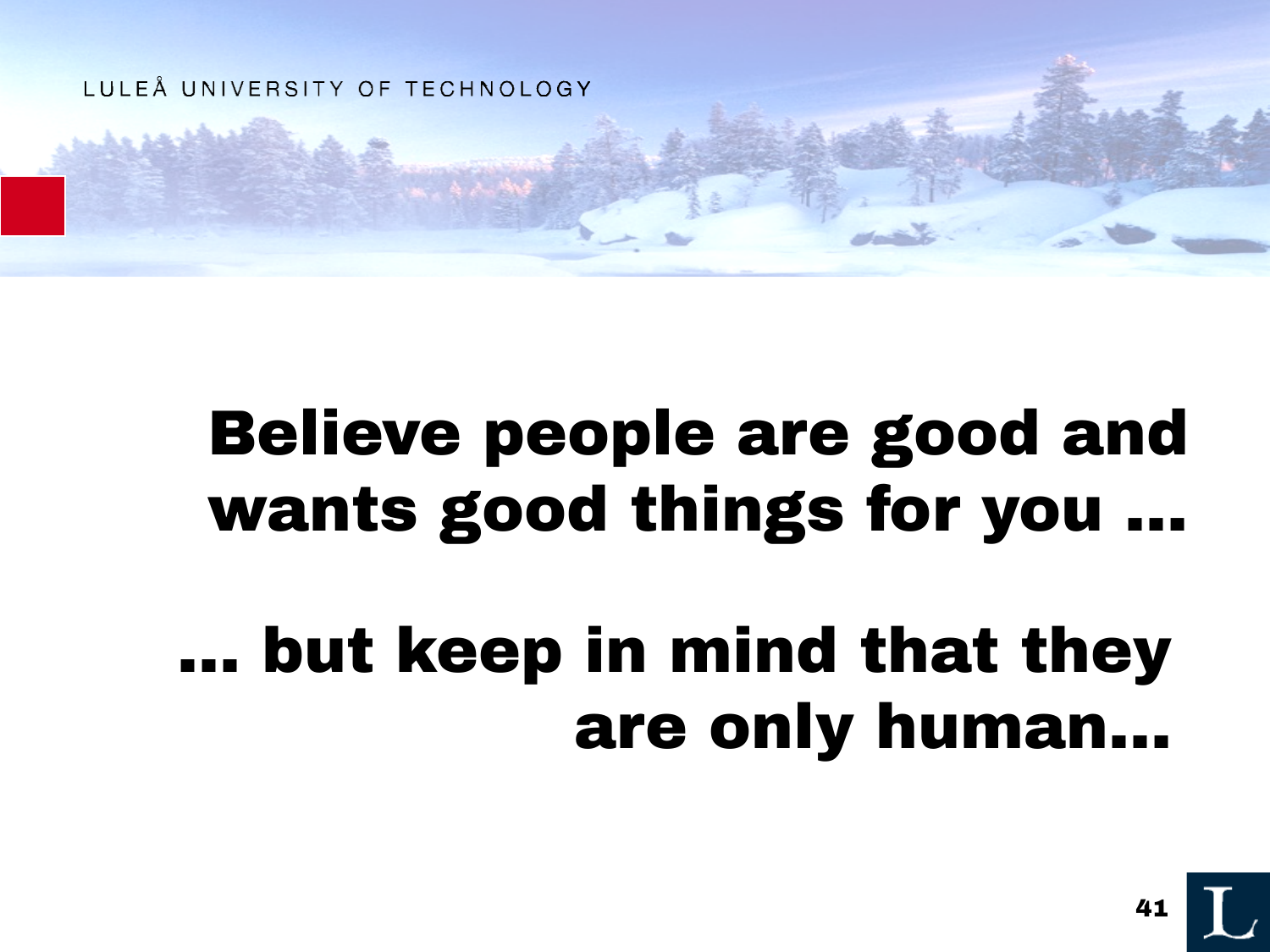

Believe people are good and wants good things for you …
… but keep in mind that they are only human…
41